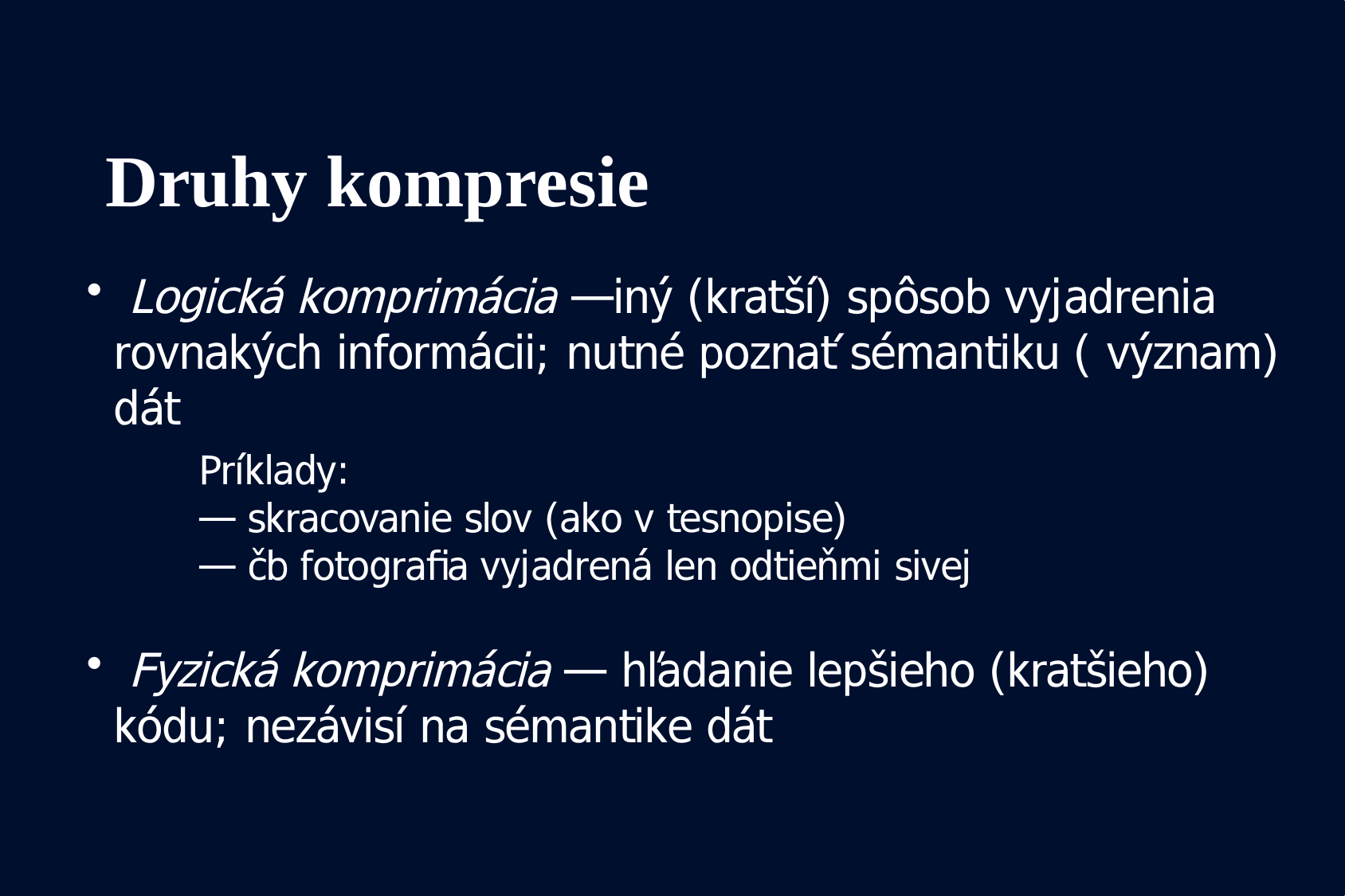

# Druhy kompresie
 Logická komprimácia —iný (kratší) spôsob vyjadrenia rovnakých informácii; nutné poznať sémantiku ( význam) dát
Príklady:
— skracovanie slov (ako v tesnopise)
— čb fotografia vyjadrená len odtieňmi sivej
 Fyzická komprimácia — hľadanie lepšieho (kratšieho) kódu; nezávisí na sémantike dát